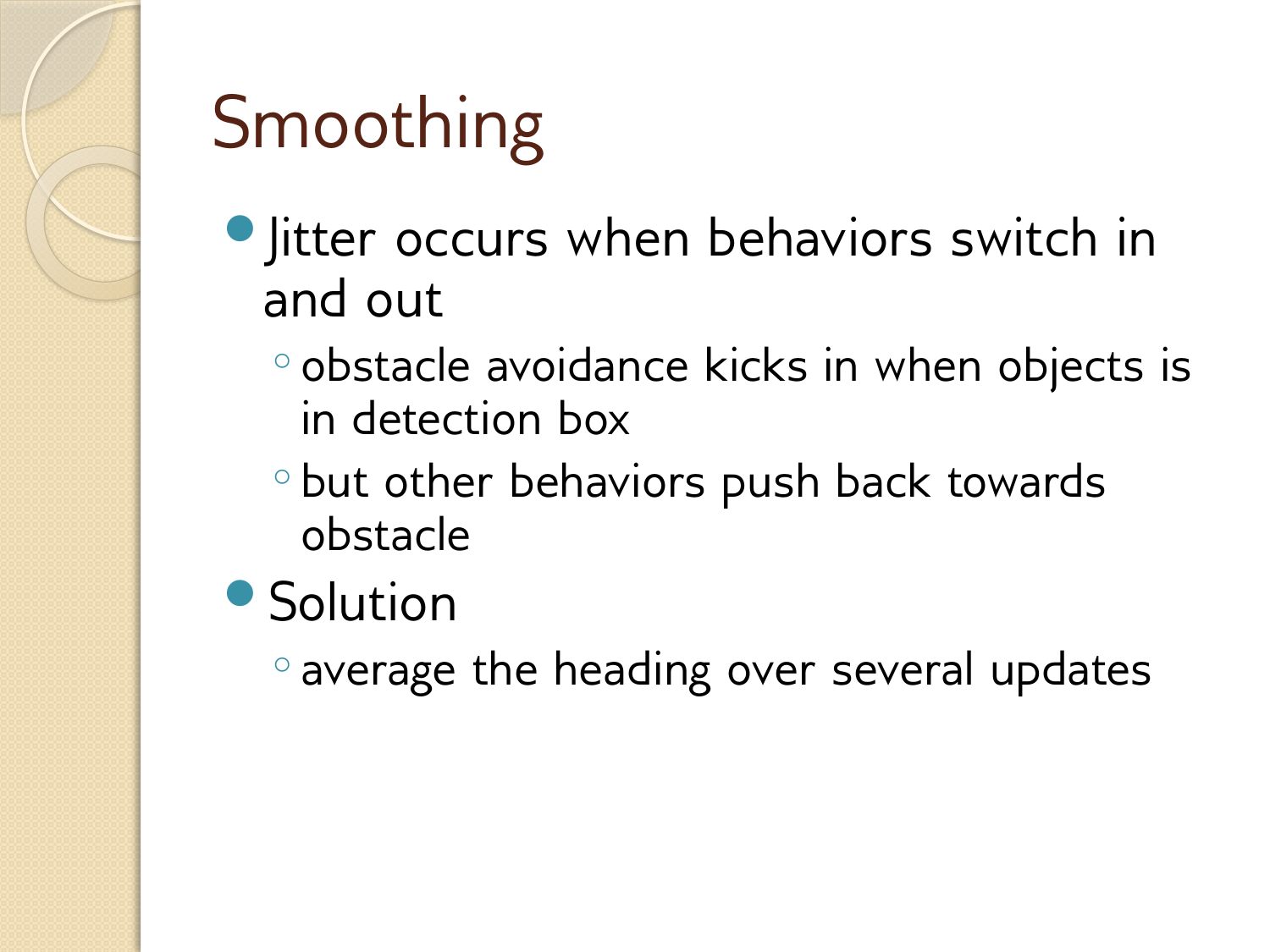

# Smoothing
Jitter occurs when behaviors switch in and out
obstacle avoidance kicks in when objects is in detection box
but other behaviors push back towards obstacle
Solution
average the heading over several updates